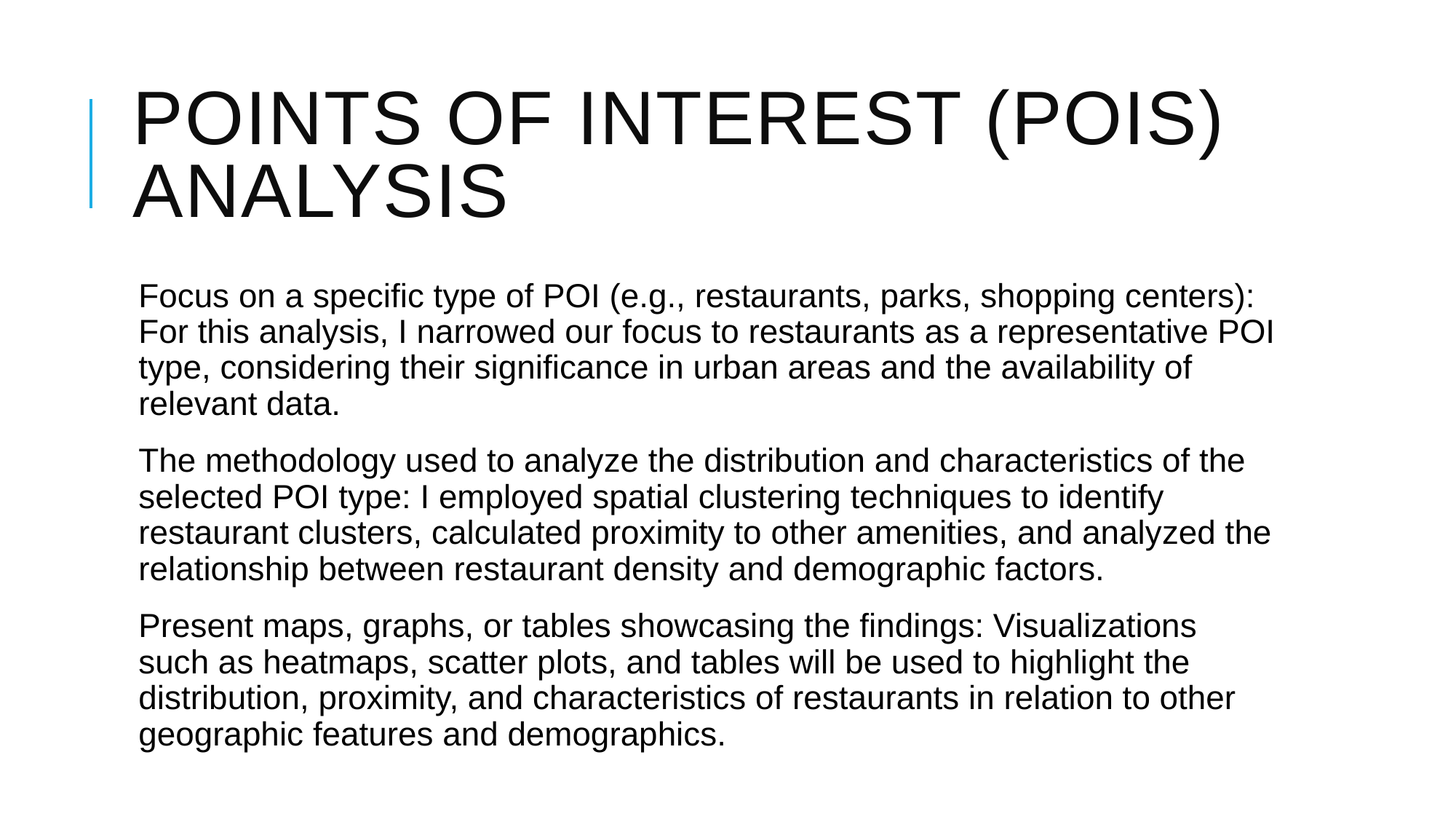

# Points of Interest (POIs) Analysis
Focus on a specific type of POI (e.g., restaurants, parks, shopping centers): For this analysis, I narrowed our focus to restaurants as a representative POI type, considering their significance in urban areas and the availability of relevant data.
The methodology used to analyze the distribution and characteristics of the selected POI type: I employed spatial clustering techniques to identify restaurant clusters, calculated proximity to other amenities, and analyzed the relationship between restaurant density and demographic factors.
Present maps, graphs, or tables showcasing the findings: Visualizations such as heatmaps, scatter plots, and tables will be used to highlight the distribution, proximity, and characteristics of restaurants in relation to other geographic features and demographics.